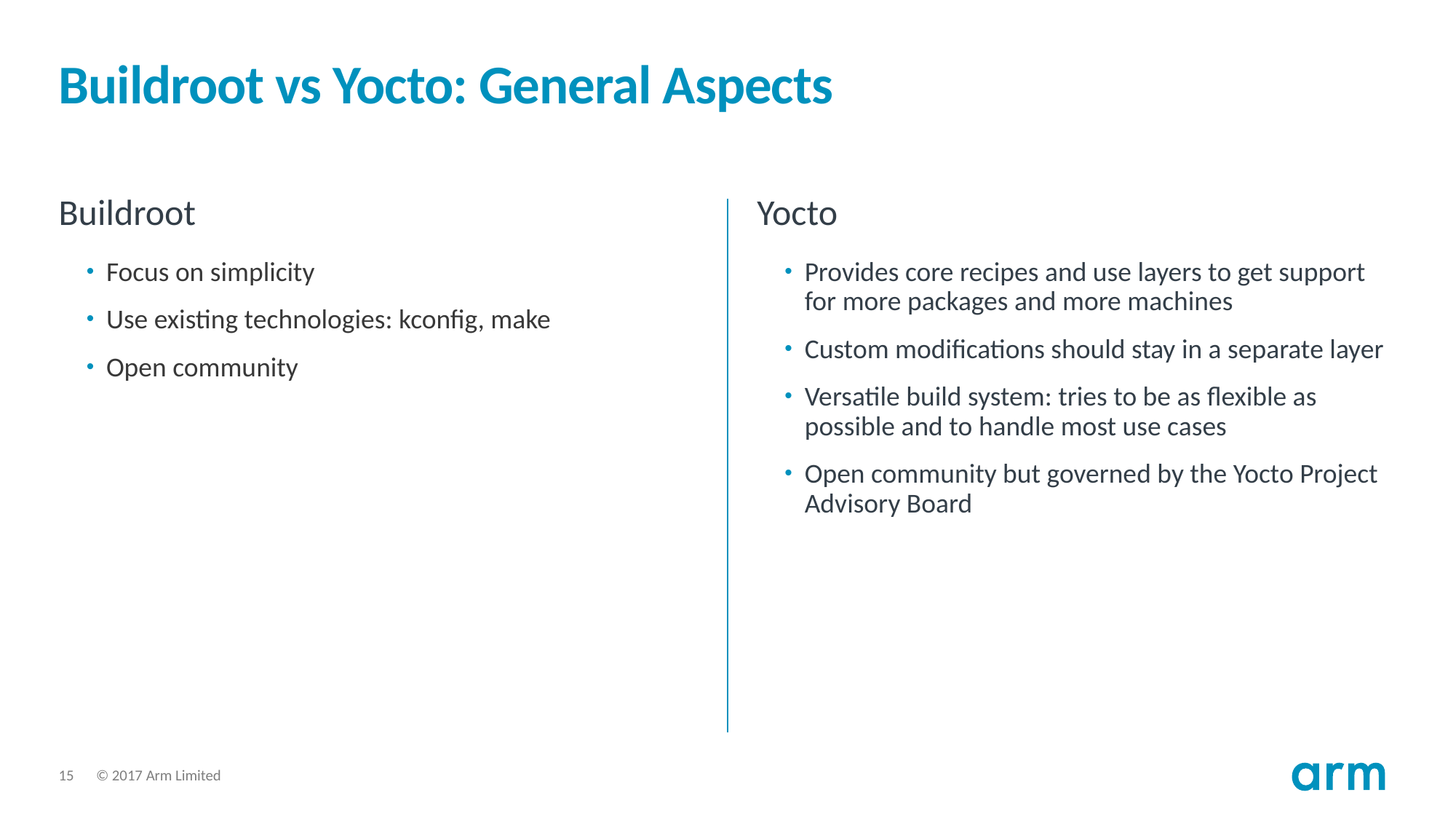

# Buildroot vs Yocto: General Aspects
Buildroot
Focus on simplicity
Use existing technologies: kconfig, make
Open community

Yocto
Provides core recipes and use layers to get support for more packages and more machines
Custom modifications should stay in a separate layer
Versatile build system: tries to be as flexible as possible and to handle most use cases
Open community but governed by the Yocto Project Advisory Board